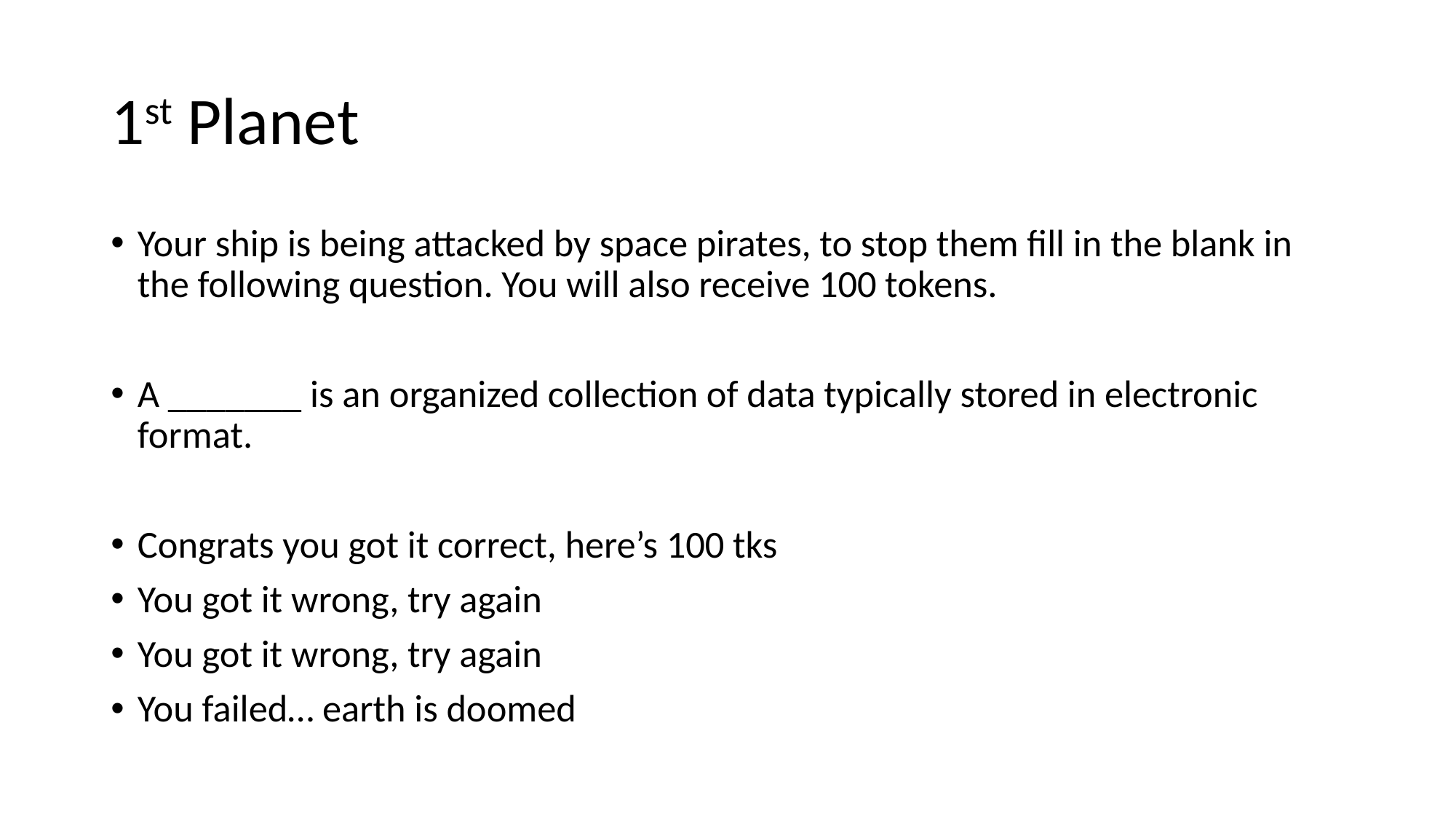

# 1st Planet
Your ship is being attacked by space pirates, to stop them fill in the blank in the following question. You will also receive 100 tokens.

A _______ is an organized collection of data typically stored in electronic format.

Congrats you got it correct, here’s 100 tks
You got it wrong, try again
You got it wrong, try again
You failed… earth is doomed